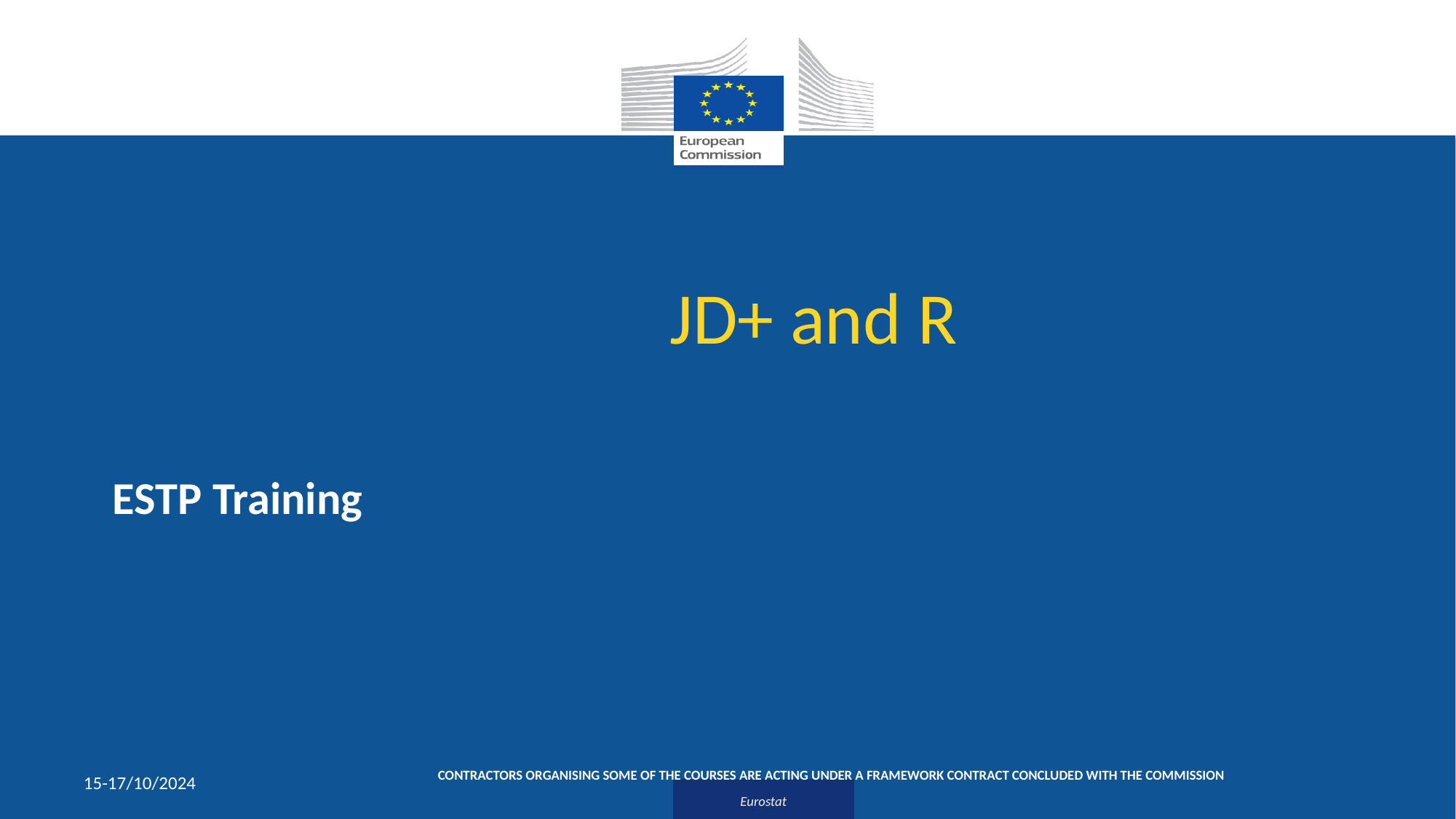

# JD+ and R
ESTP Training
CONTRACTORS ORGANISING SOME OF THE COURSES ARE ACTING UNDER A FRAMEWORK CONTRACT CONCLUDED WITH THE COMMISSION
15-17/10/2024